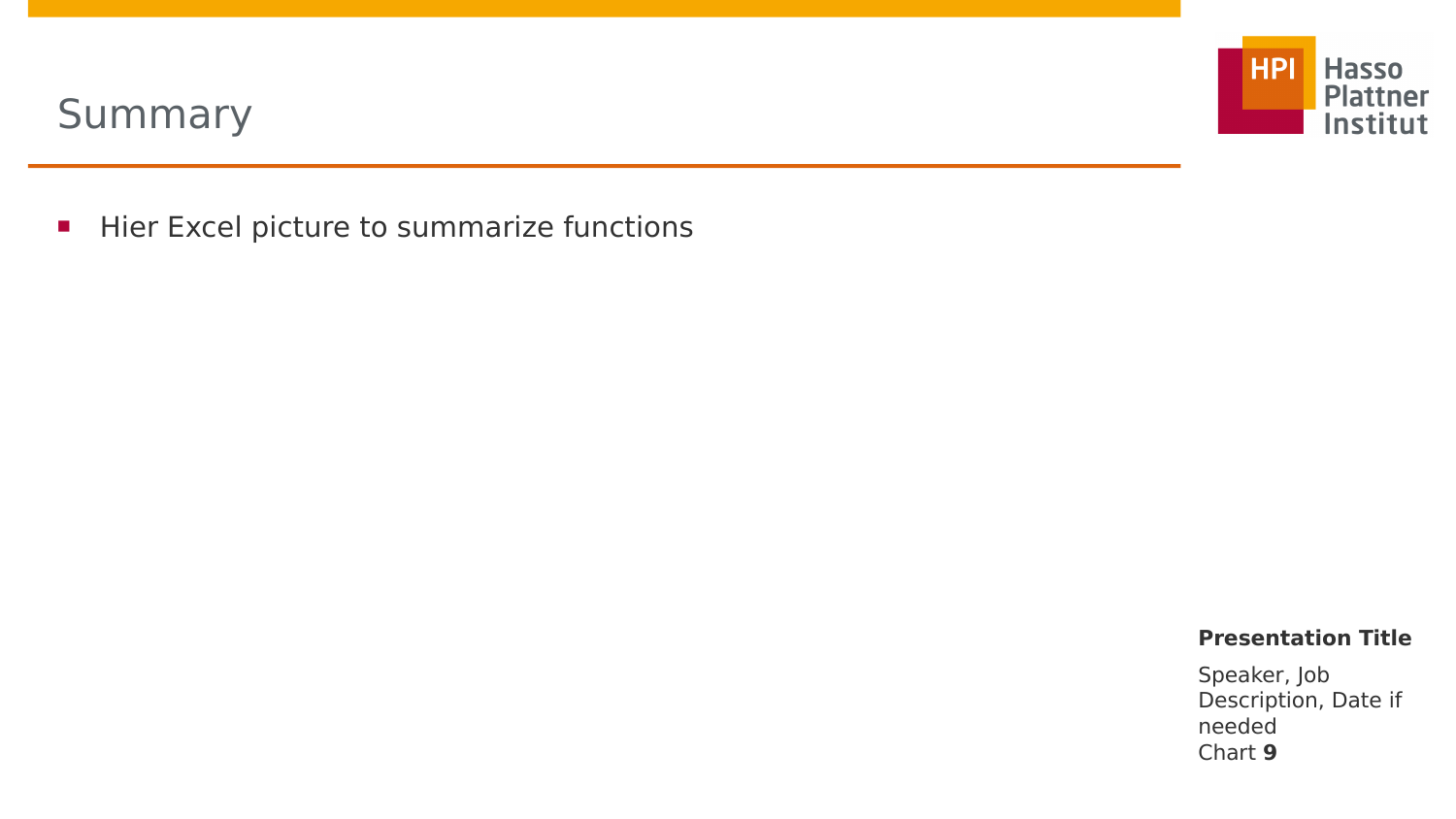

# Summary
Hier Excel picture to summarize functions
Presentation Title
Speaker, Job Description, Date if needed
Chart 9